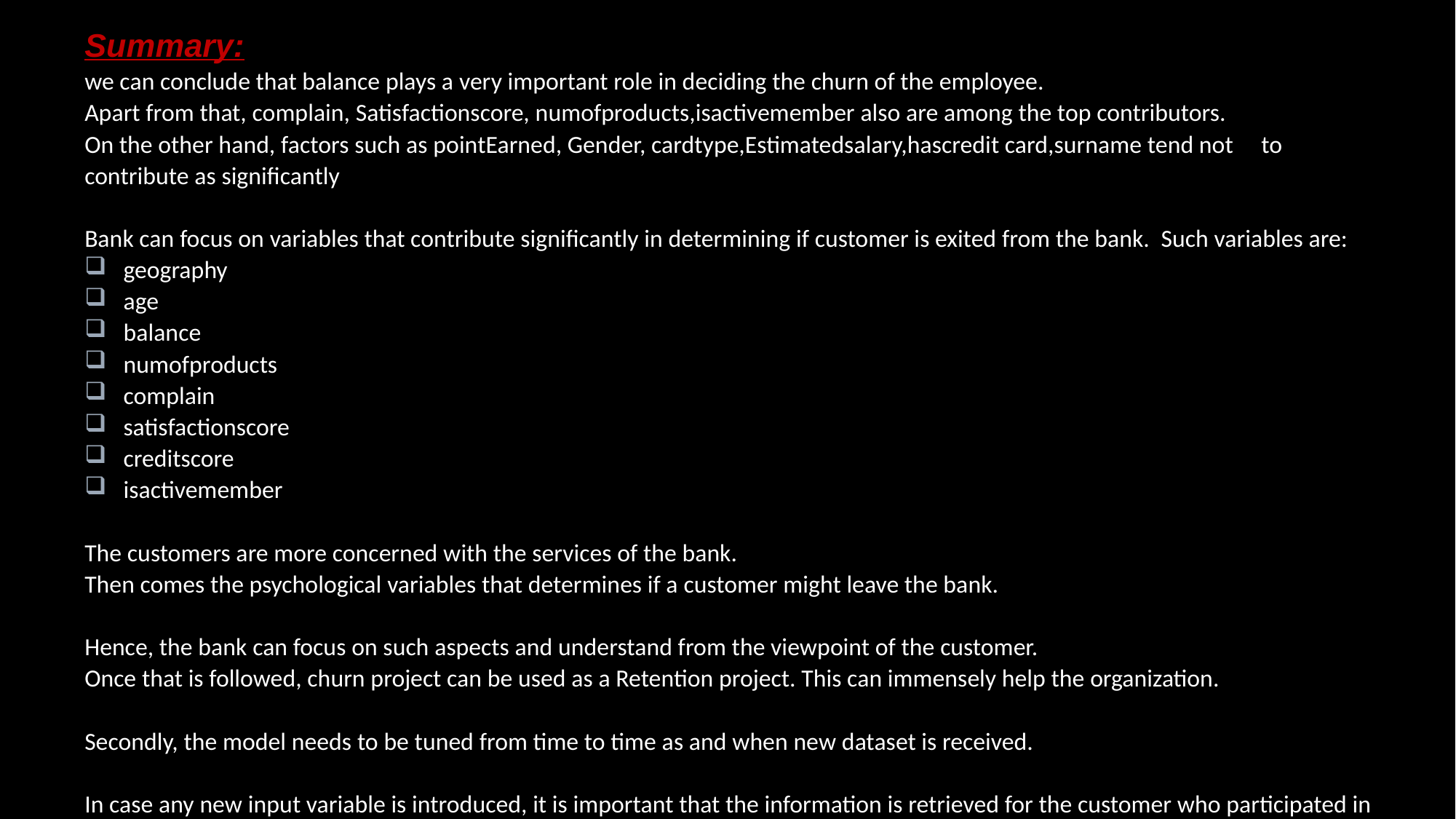

Summary:
we can conclude that balance plays a very important role in deciding the churn of the employee.
Apart from that, complain, Satisfactionscore, numofproducts,isactivemember also are among the top contributors.
On the other hand, factors such as pointEarned, Gender, cardtype,Estimatedsalary,hascredit card,surname tend not     to contribute as significantly

Bank can focus on variables that contribute significantly in determining if customer is exited from the bank.  Such variables are:
geography
age
balance
numofproducts
complain
satisfactionscore
creditscore
isactivemember

The customers are more concerned with the services of the bank.
Then comes the psychological variables that determines if a customer might leave the bank.

Hence, the bank can focus on such aspects and understand from the viewpoint of the customer.
Once that is followed, churn project can be used as a Retention project. This can immensely help the organization.

Secondly, the model needs to be tuned from time to time as and when new dataset is received.

In case any new input variable is introduced, it is important that the information is retrieved for the customer who participated in the initial study.